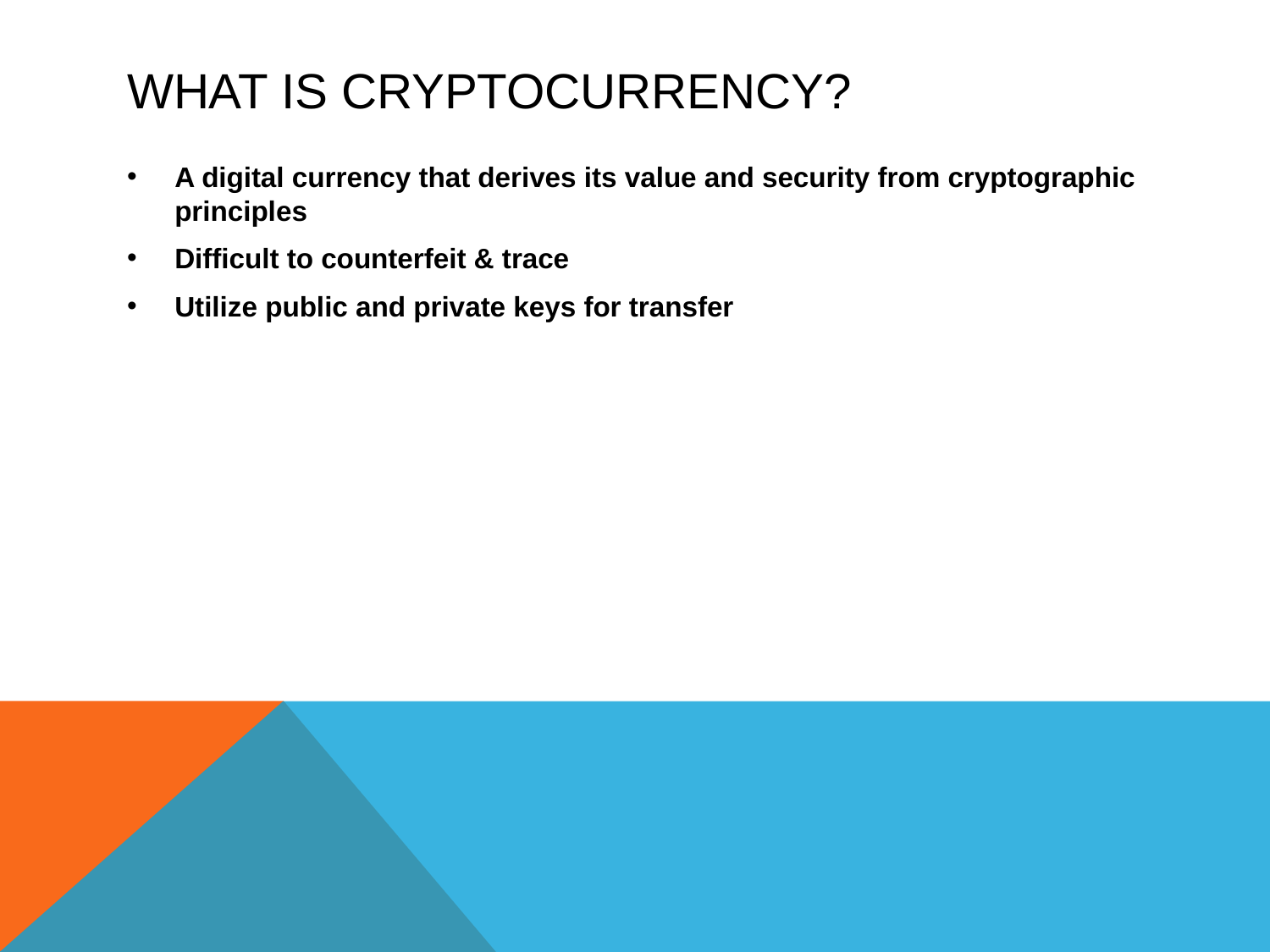

# What is cryptocurrency?
A digital currency that derives its value and security from cryptographic principles
Difficult to counterfeit & trace
Utilize public and private keys for transfer